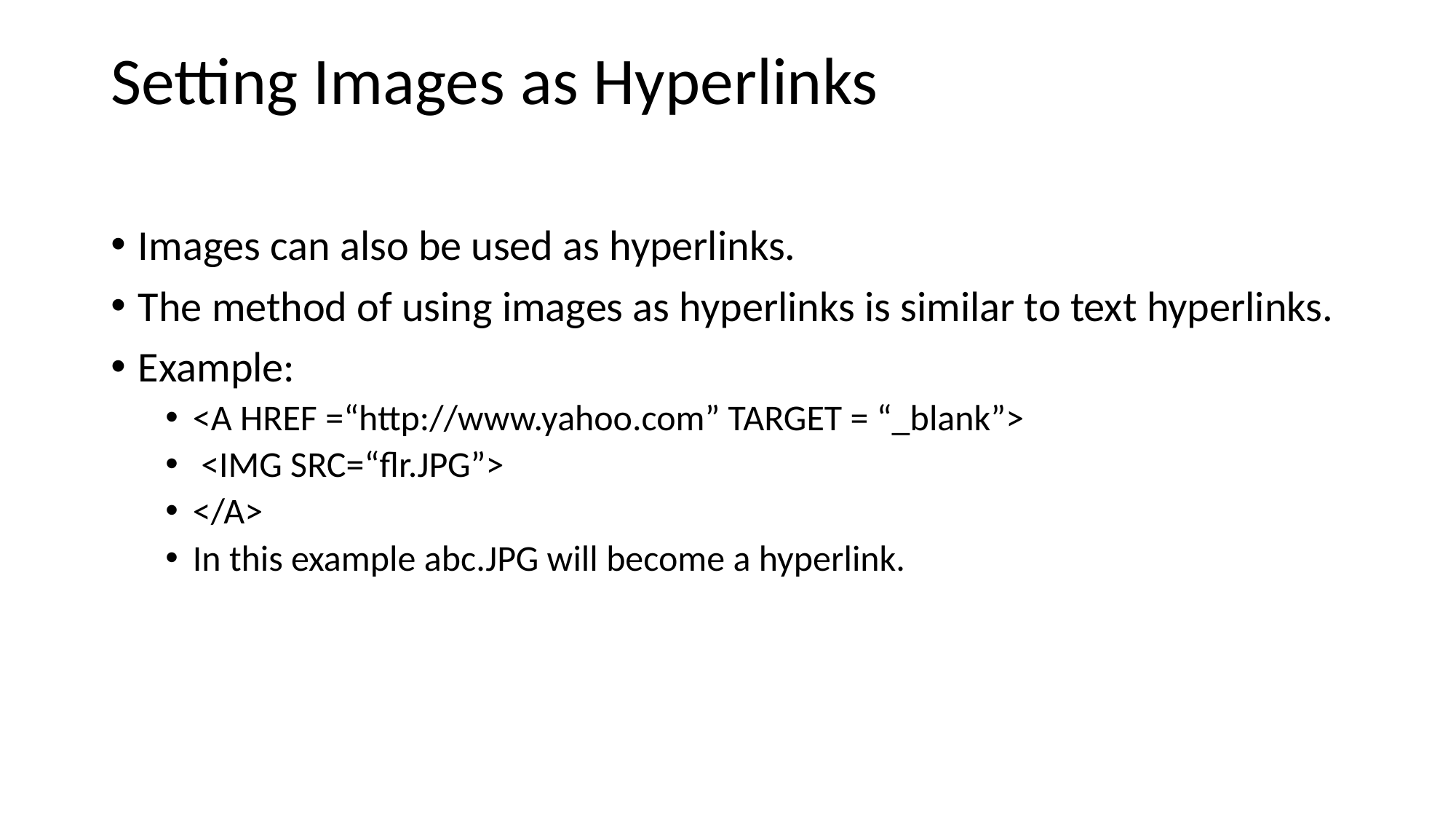

# Setting Images as Hyperlinks
Images can also be used as hyperlinks.
The method of using images as hyperlinks is similar to text hyperlinks.
Example:
<A HREF =“http://www.yahoo.com” TARGET = “_blank”>
 <IMG SRC=“flr.JPG”>
</A>
In this example abc.JPG will become a hyperlink.